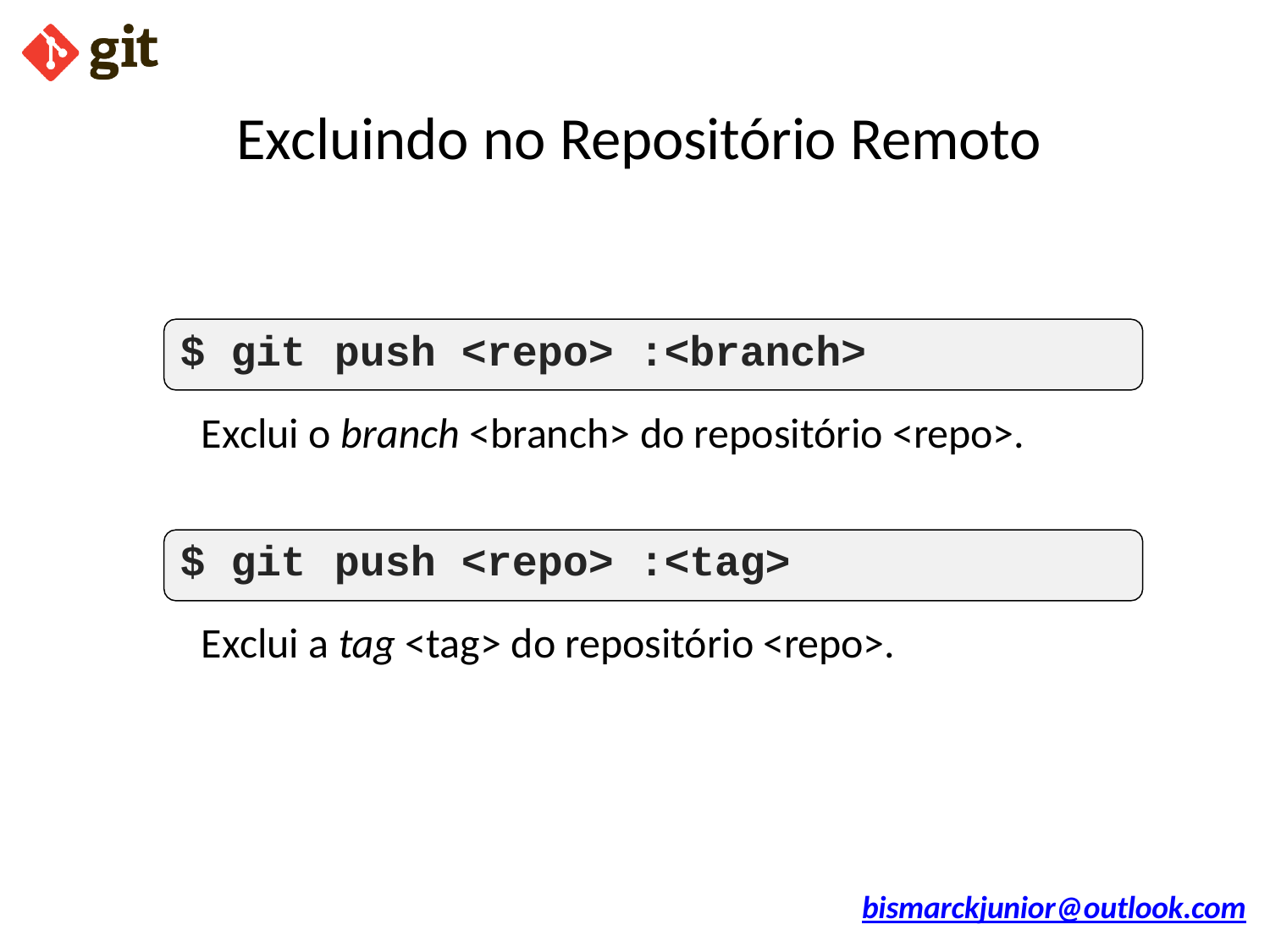

# Excluindo no Repositório Remoto

$ git	push <repo> :<branch>
Exclui o branch <branch> do repositório <repo>.

$ git	push <repo> :<tag>
Exclui a tag <tag> do repositório <repo>.

bismarckjunior@outlook.com